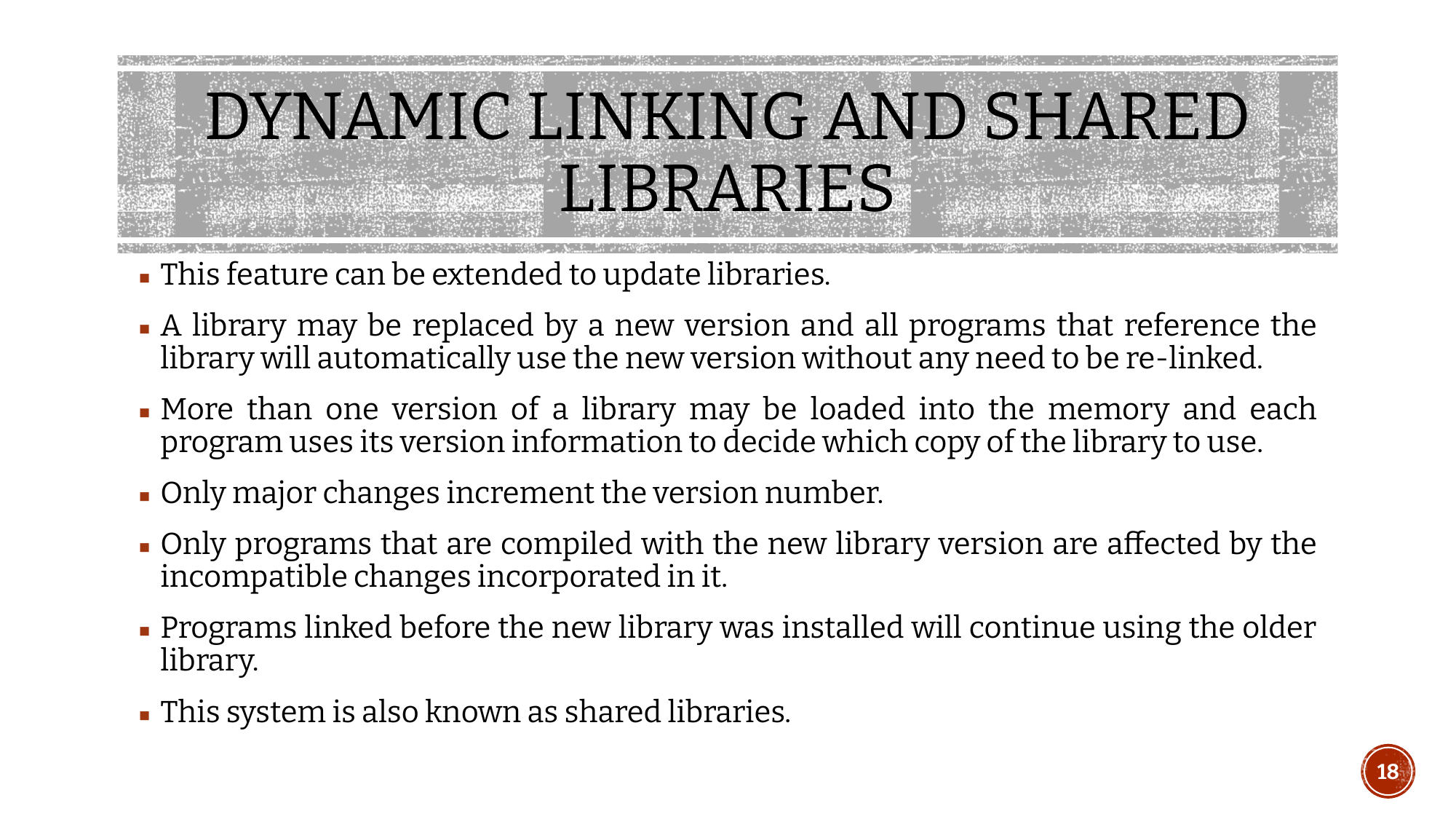

# DYNAMIC LINKING AND SHARED LIBRARIES

This feature can be extended to update libraries.
A library may be replaced by a new version and all programs that reference the library will automatically use the new version without any need to be re-linked.
More than one version of a library may be loaded into the memory and each program uses its version information to decide which copy of the library to use.
Only major changes increment the version number.
Only programs that are compiled with the new library version are affected by the incompatible changes incorporated in it.
Programs linked before the new library was installed will continue using the older library.
This system is also known as shared libraries.

18